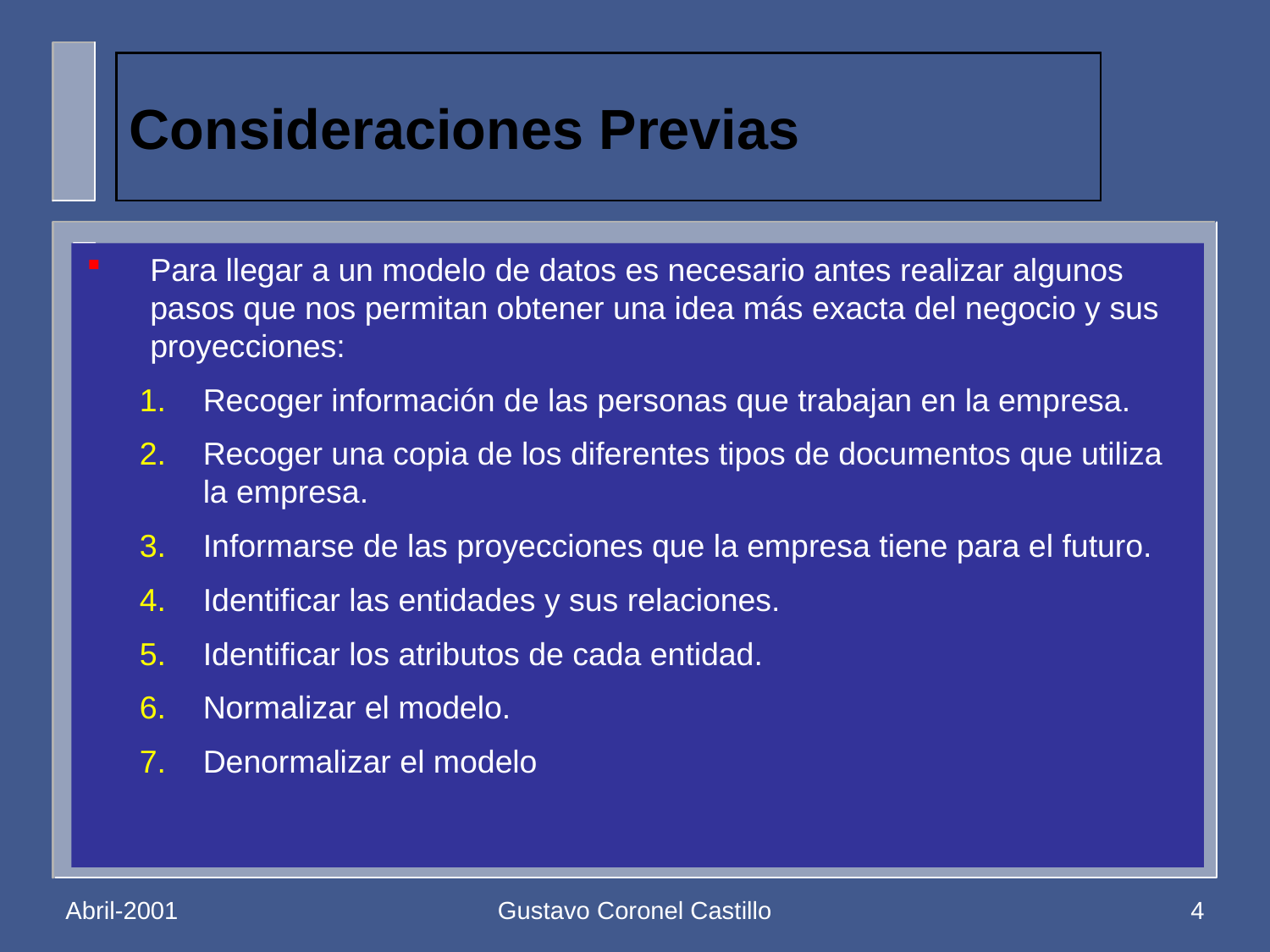

# Consideraciones Previas

Para llegar a un modelo de datos es necesario antes realizar algunos pasos que nos permitan obtener una idea más exacta del negocio y sus proyecciones:
Recoger información de las personas que trabajan en la empresa.
Recoger una copia de los diferentes tipos de documentos que utiliza la empresa.
Informarse de las proyecciones que la empresa tiene para el futuro.
Identificar las entidades y sus relaciones.
Identificar los atributos de cada entidad.
Normalizar el modelo.
Denormalizar el modelo
Abril-2001
Gustavo Coronel Castillo
4